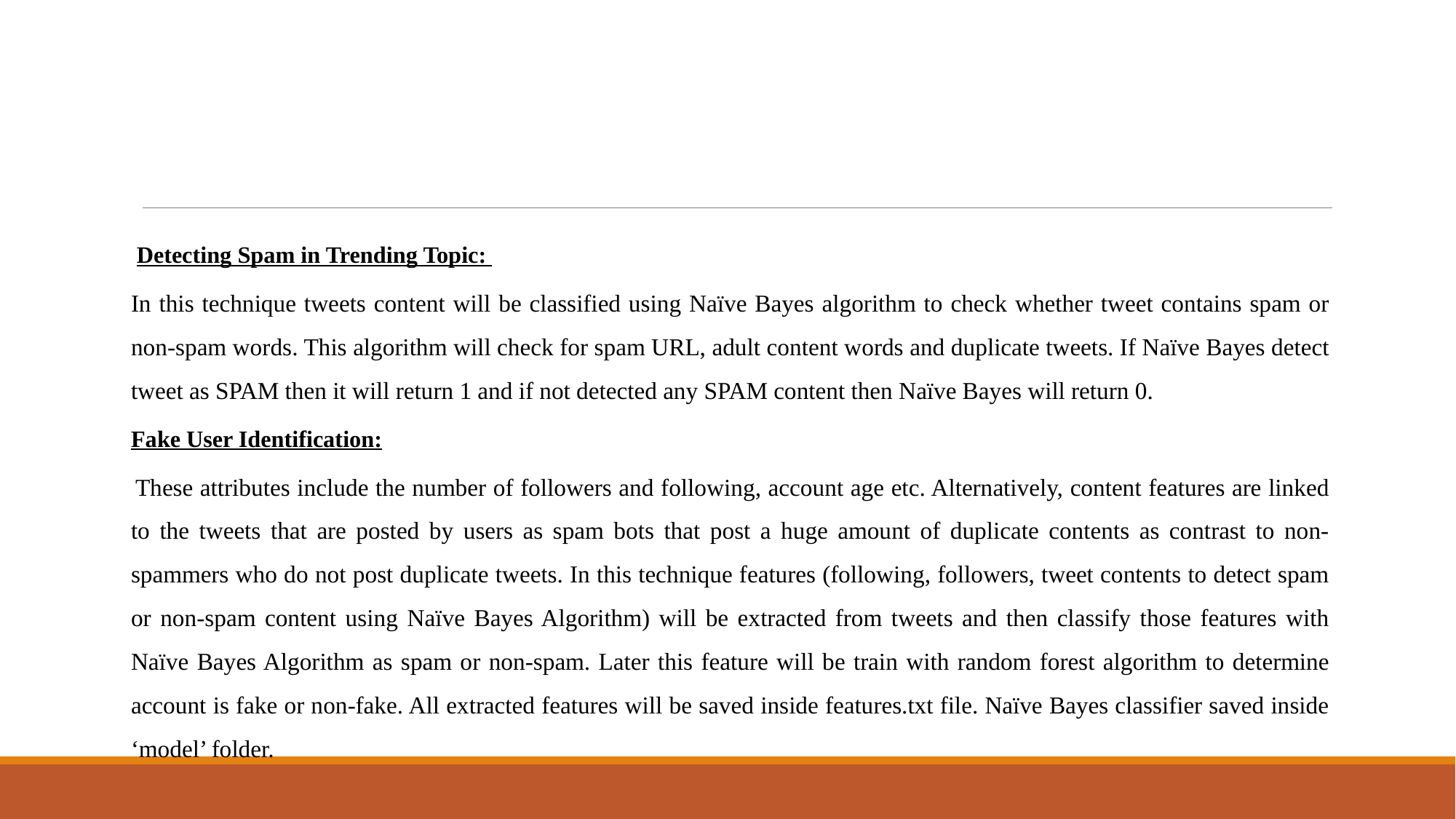

#
 Detecting Spam in Trending Topic:
In this technique tweets content will be classified using Naïve Bayes algorithm to check whether tweet contains spam or non-spam words. This algorithm will check for spam URL, adult content words and duplicate tweets. If Naïve Bayes detect tweet as SPAM then it will return 1 and if not detected any SPAM content then Naïve Bayes will return 0.
Fake User Identification:
 These attributes include the number of followers and following, account age etc. Alternatively, content features are linked to the tweets that are posted by users as spam bots that post a huge amount of duplicate contents as contrast to non-spammers who do not post duplicate tweets. In this technique features (following, followers, tweet contents to detect spam or non-spam content using Naïve Bayes Algorithm) will be extracted from tweets and then classify those features with Naïve Bayes Algorithm as spam or non-spam. Later this feature will be train with random forest algorithm to determine account is fake or non-fake. All extracted features will be saved inside features.txt file. Naïve Bayes classifier saved inside ‘model’ folder.